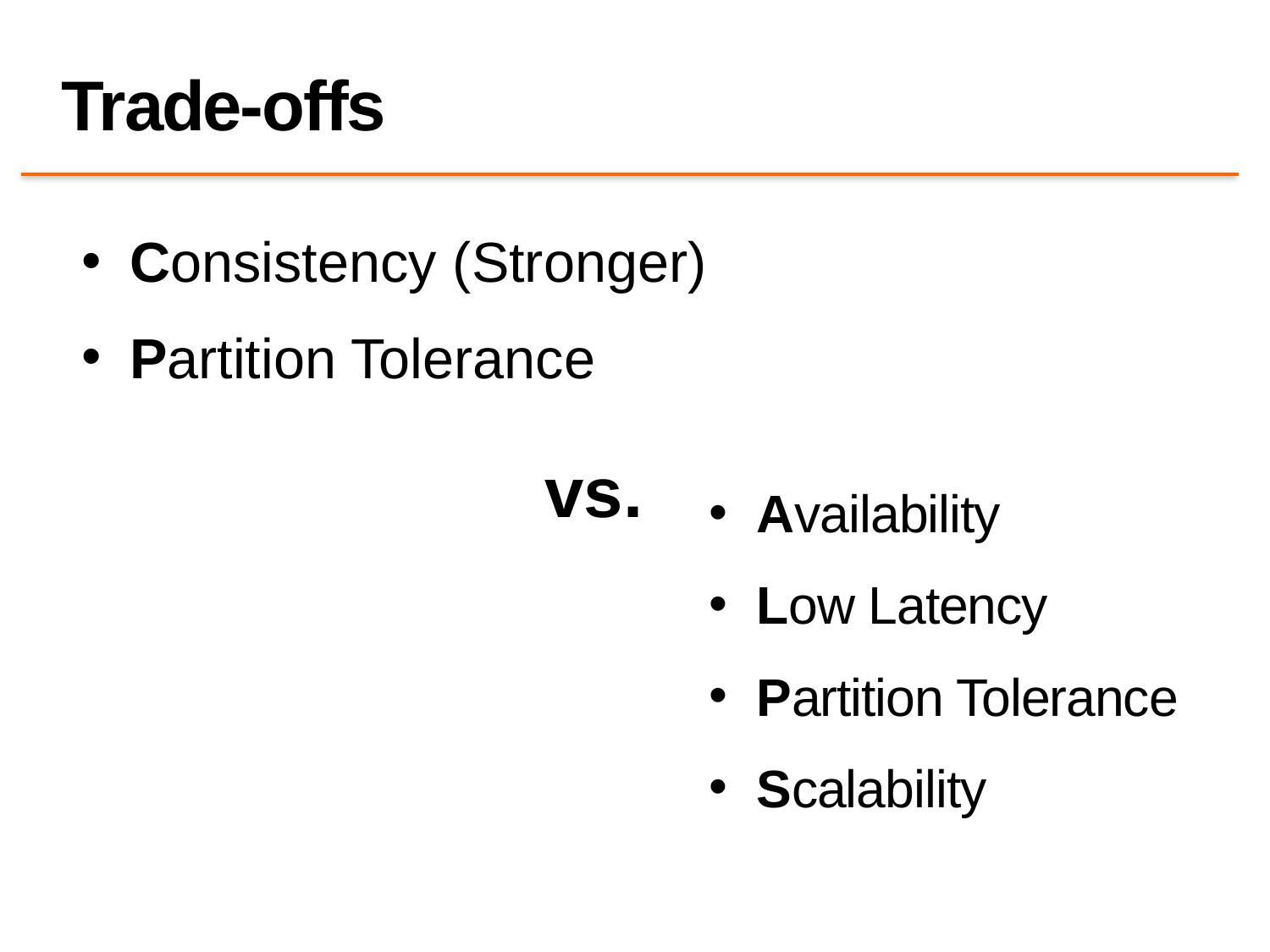

# Trade-offs
Consistency (Stronger)
Partition Tolerance
vs.
Availability
Low Latency
Partition Tolerance
Scalability